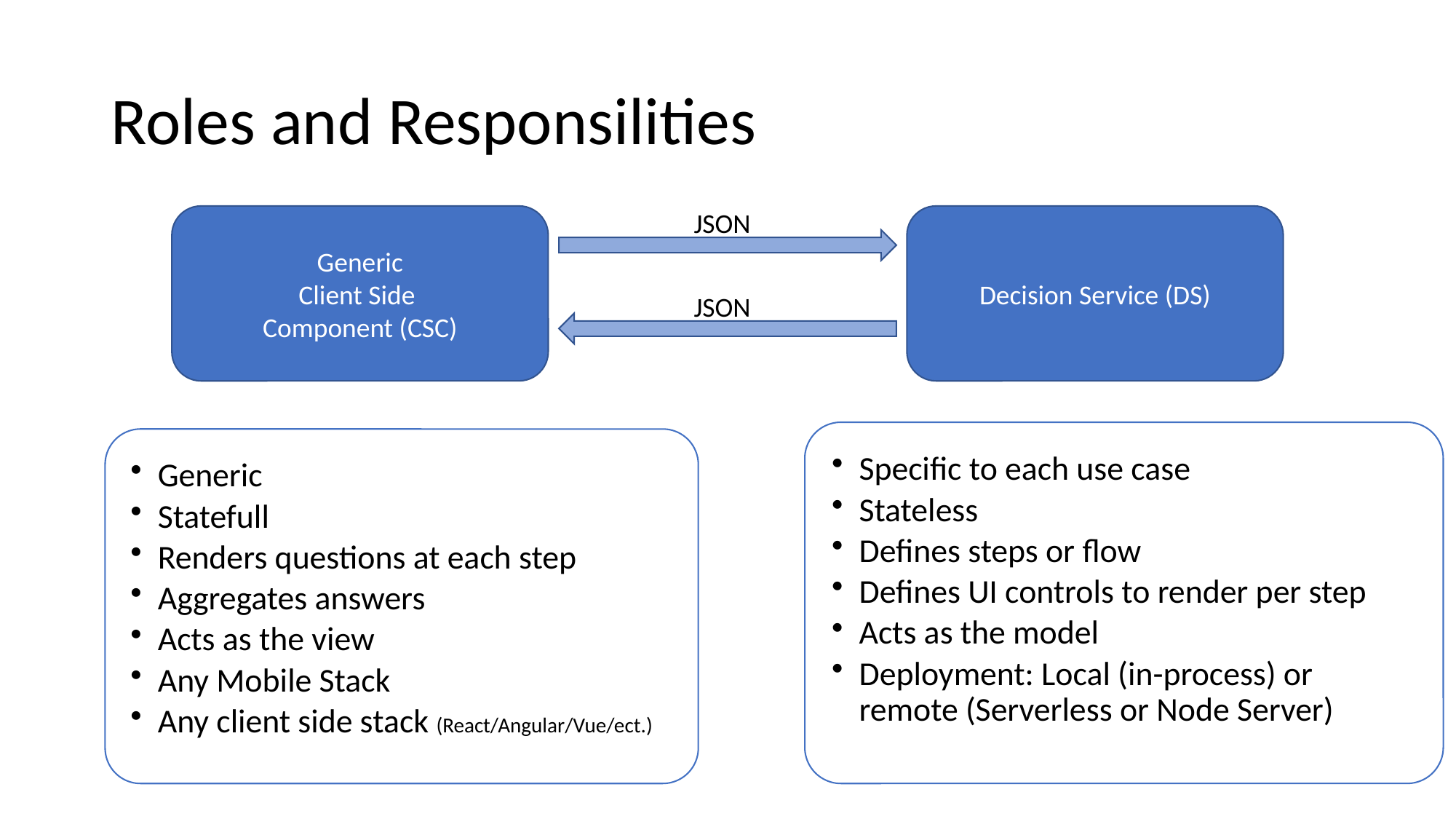

# Roles and Responsilities
JSON
Generic
Client Side
Component (CSC)
Decision Service (DS)

JSON

Specific to each use case
Stateless
Defines steps or flow
Defines UI controls to render per step
Acts as the model
Deployment: Local (in-process) or remote (Serverless or Node Server)

Generic
Statefull
Renders questions at each step
Aggregates answers
Acts as the view
Any Mobile Stack
Any client side stack (React/Angular/Vue/ect.)